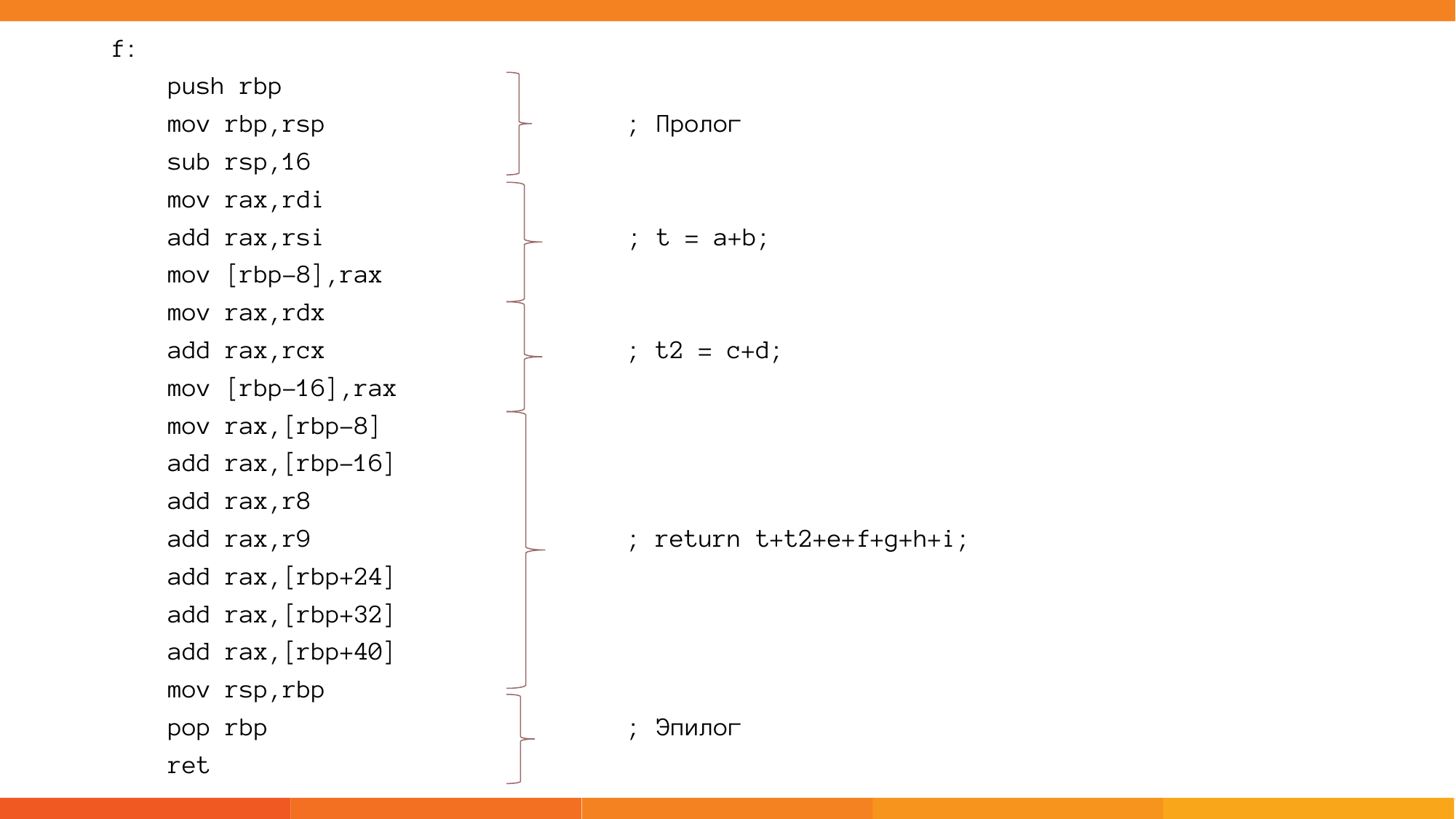

f:
    push rbp
    mov rbp,rsp                     ; Пролог
    sub rsp,16
    mov rax,rdi
    add rax,rsi                     ; t = a+b;
    mov [rbp-8],rax
    mov rax,rdx
    add rax,rcx                     ; t2 = c+d;
    mov [rbp-16],rax
    mov rax,[rbp-8]
    add rax,[rbp-16]
    add rax,r8
    add rax,r9                      ; return t+t2+e+f+g+h+i;
    add rax,[rbp+24]
    add rax,[rbp+32]
    add rax,[rbp+40]
    mov rsp,rbp
    pop rbp                         ; Эпилог
    ret